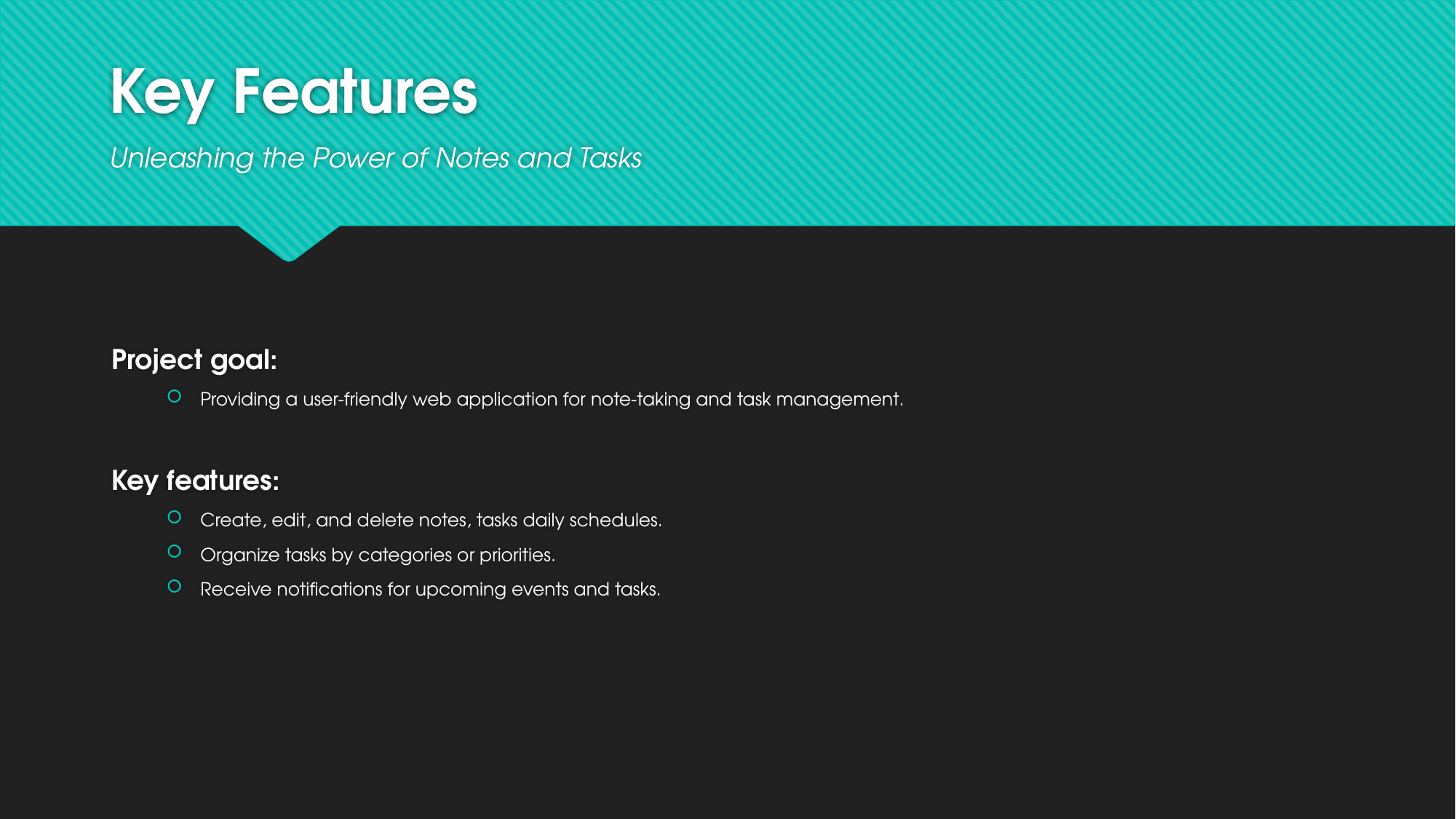

# Key Features
Unleashing the Power of Notes and Tasks
Project goal:
Providing a user-friendly web application for note-taking and task management.

Key features:
Create, edit, and delete notes, tasks daily schedules.
Organize tasks by categories or priorities.
Receive notifications for upcoming events and tasks.